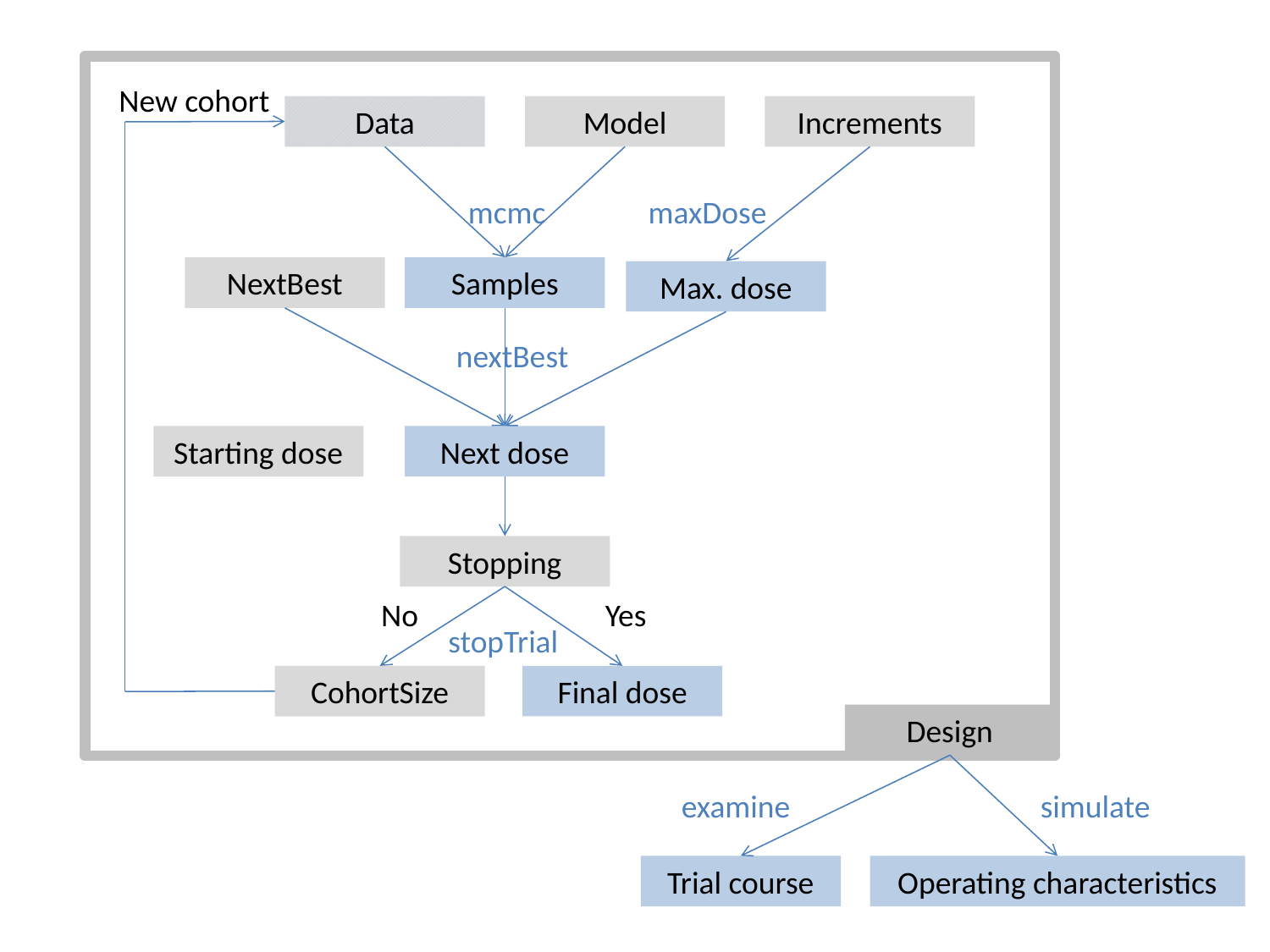

New cohort
Data
Model
Increments
mcmc
maxDose
NextBest
Samples
Max. dose
nextBest
Starting dose
Next dose
Stopping
No
Yes
stopTrial
Final dose
CohortSize
Design
examine
simulate
Trial course
Operating characteristics